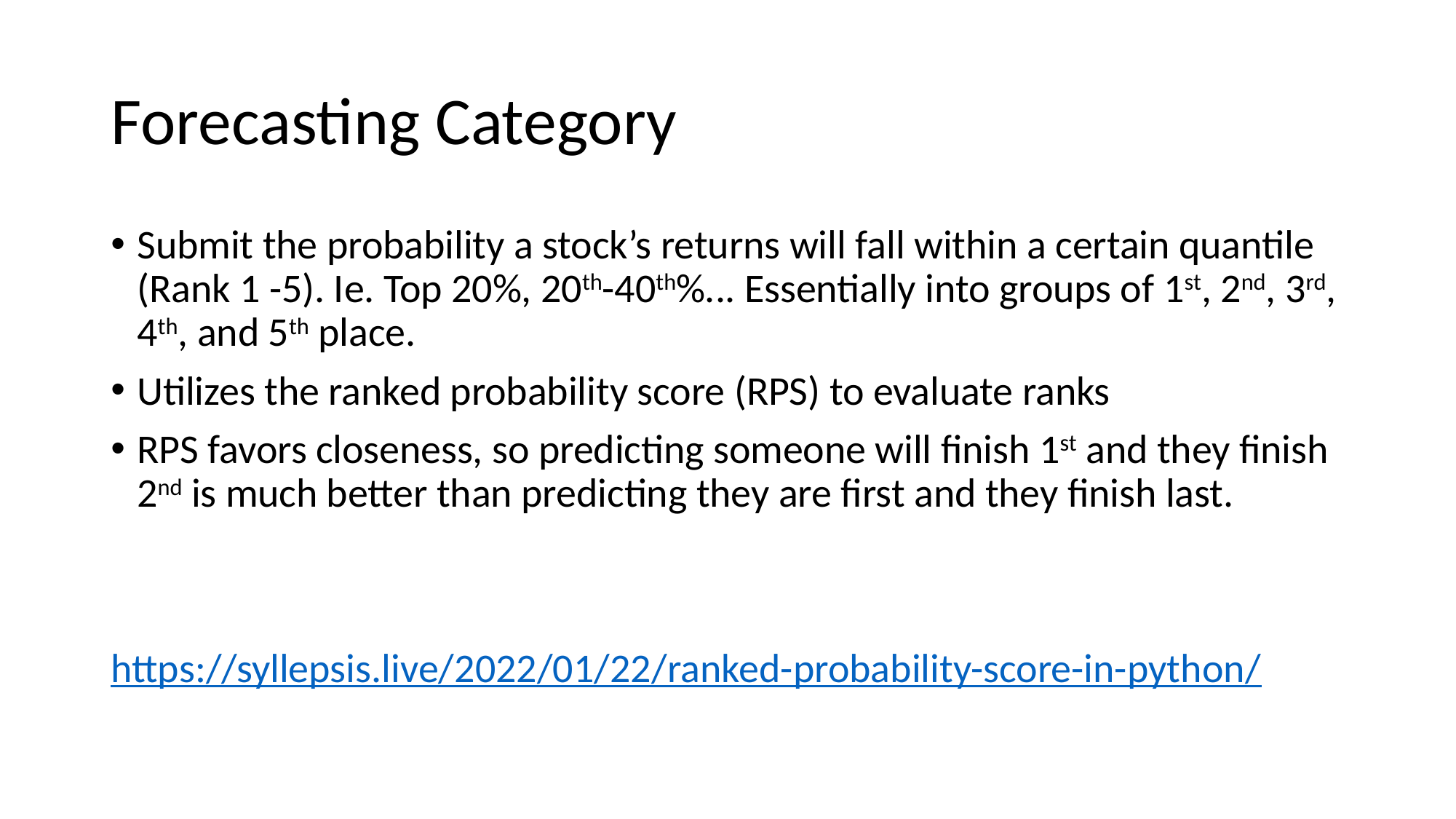

# Forecasting Category
Submit the probability a stock’s returns will fall within a certain quantile (Rank 1 -5). Ie. Top 20%, 20th-40th%... Essentially into groups of 1st, 2nd, 3rd, 4th, and 5th place.
Utilizes the ranked probability score (RPS) to evaluate ranks
RPS favors closeness, so predicting someone will finish 1st and they finish 2nd is much better than predicting they are first and they finish last.

https://syllepsis.live/2022/01/22/ranked-probability-score-in-python/